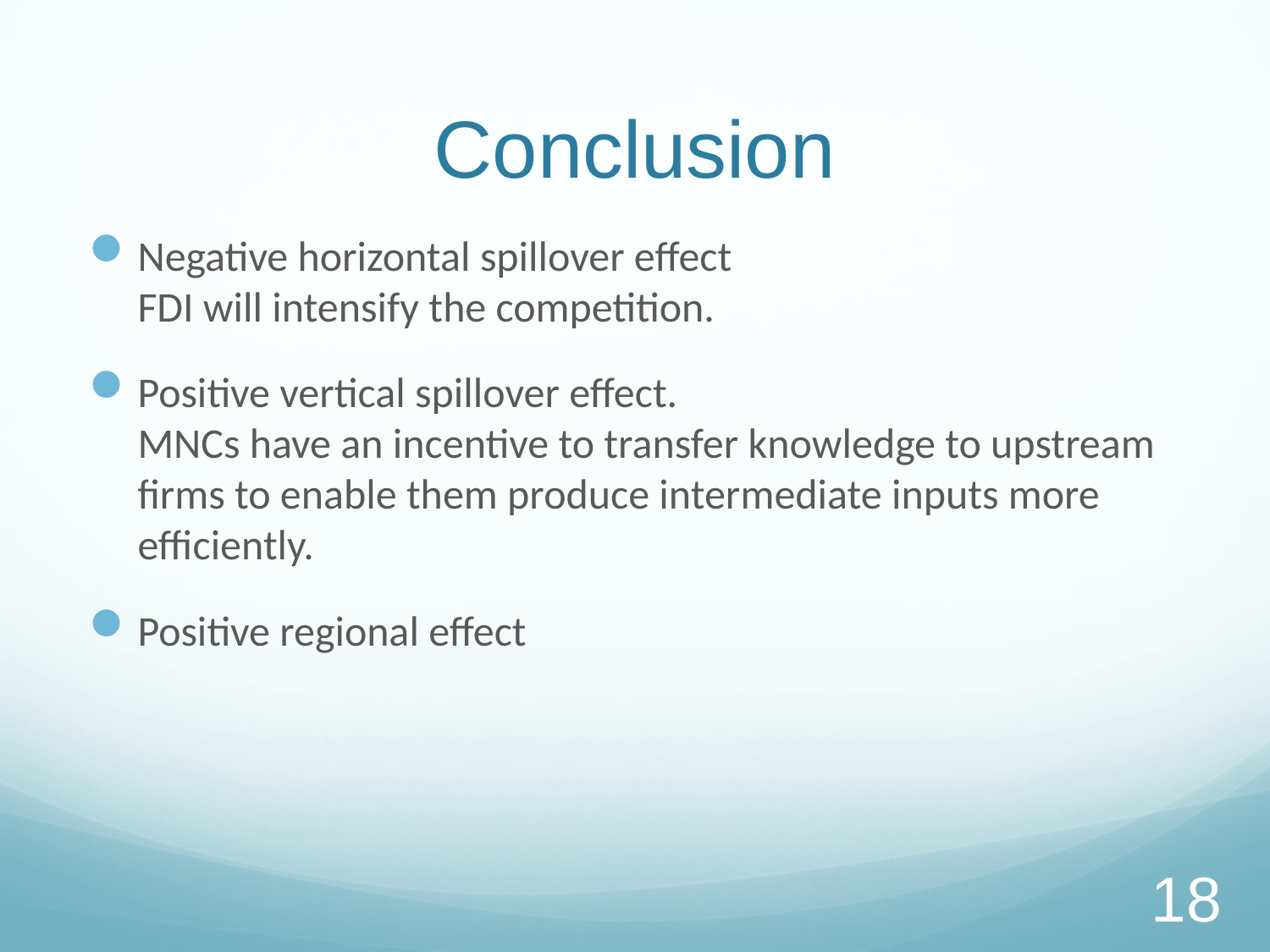

# Conclusion
Negative horizontal spillover effect
FDI will intensify the competition.
Positive vertical spillover effect.
MNCs have an incentive to transfer knowledge to upstream firms to enable them produce intermediate inputs more efficiently.
Positive regional effect
18